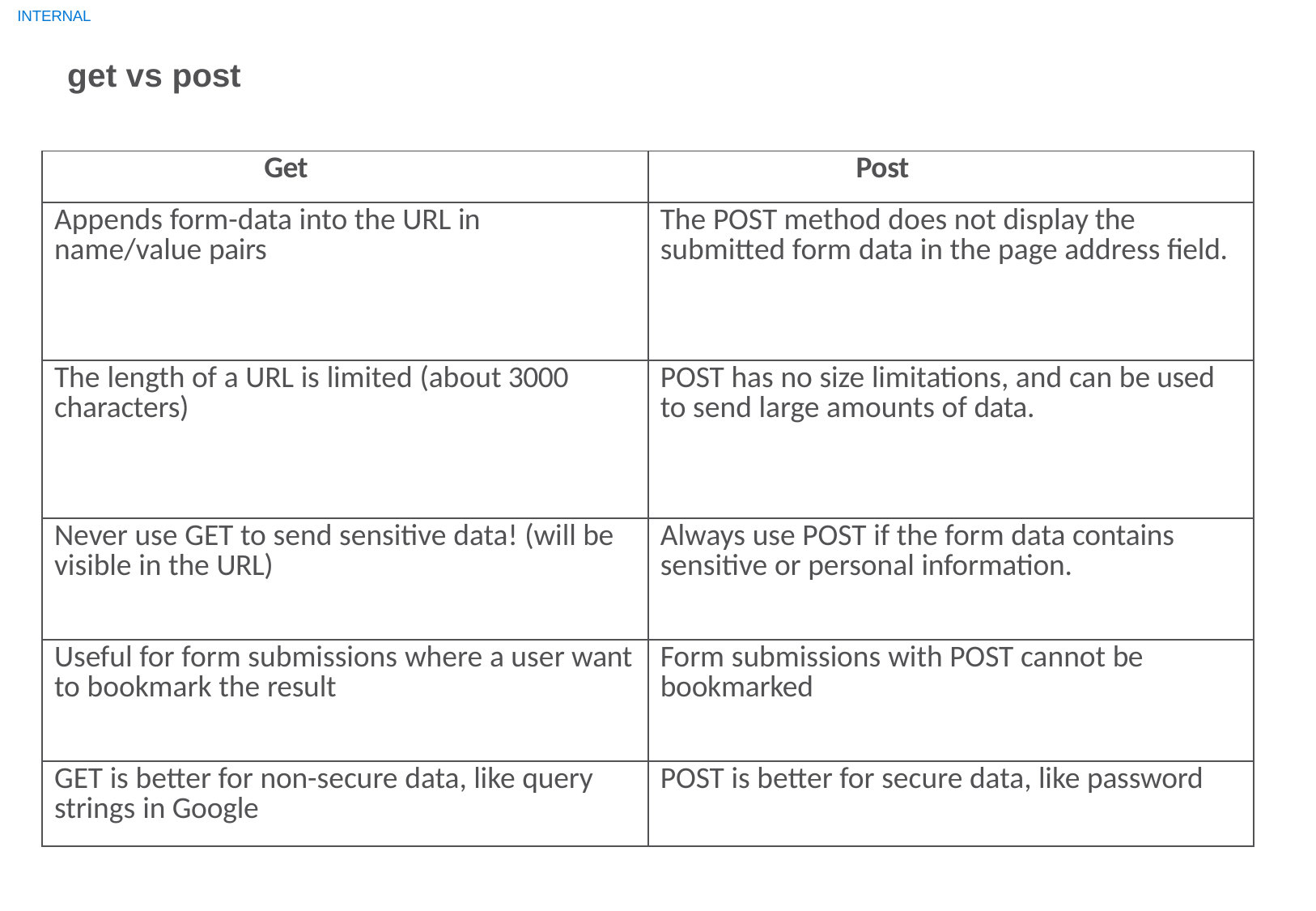

INTERNAL
# get vs post
| Get | Post |
| --- | --- |
| Appends form-data into the URL in name/value pairs | The POST method does not display the submitted form data in the page address field. |
| The length of a URL is limited (about 3000 characters) | POST has no size limitations, and can be used to send large amounts of data. |
| Never use GET to send sensitive data! (will be visible in the URL) | Always use POST if the form data contains sensitive or personal information. |
| Useful for form submissions where a user want to bookmark the result | Form submissions with POST cannot be bookmarked |
| GET is better for non-secure data, like query strings in Google | POST is better for secure data, like password |